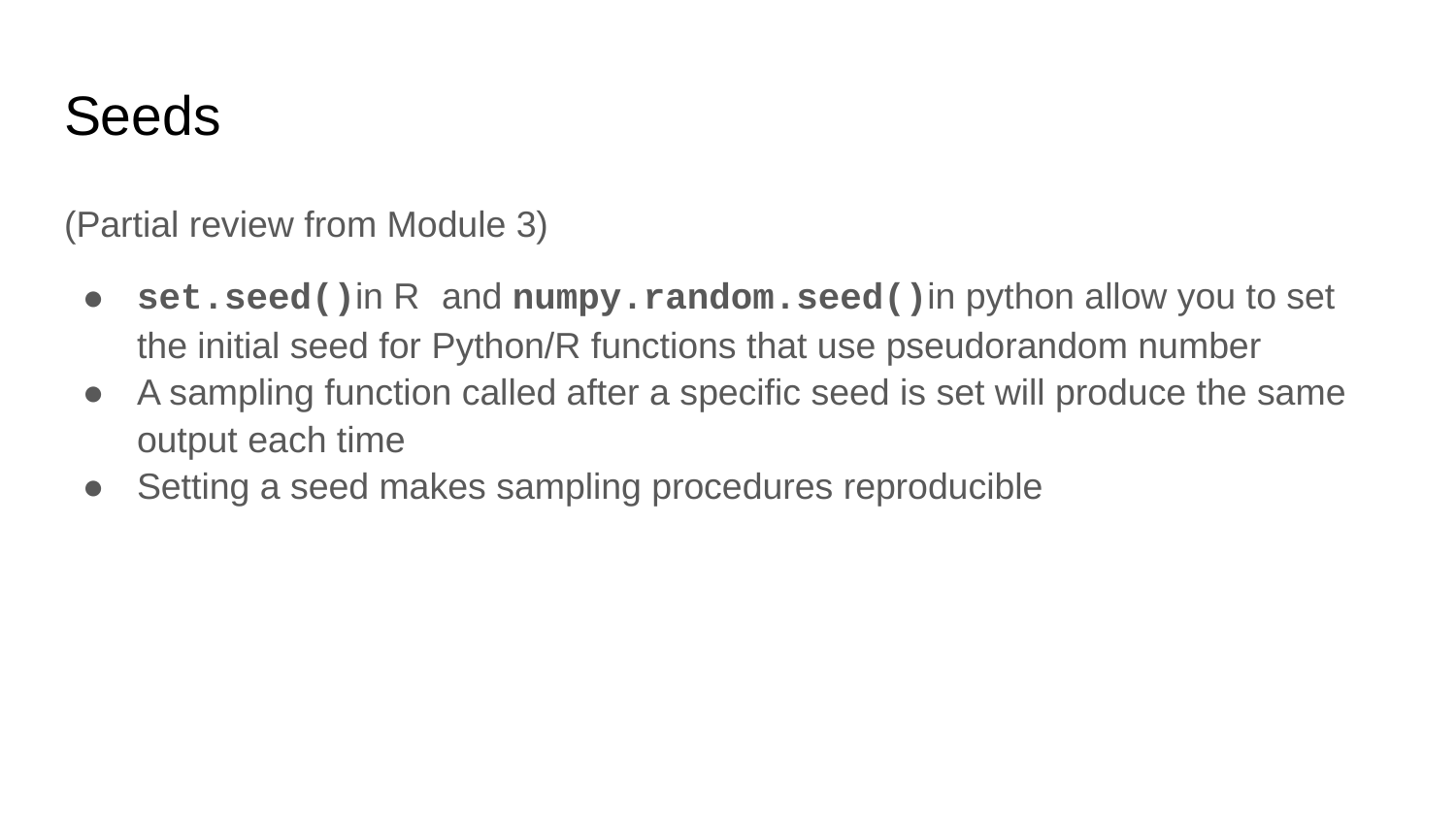

# Seeds
(Partial review from Module 3)
set.seed()in R and numpy.random.seed()in python allow you to set the initial seed for Python/R functions that use pseudorandom number
A sampling function called after a specific seed is set will produce the same output each time
Setting a seed makes sampling procedures reproducible